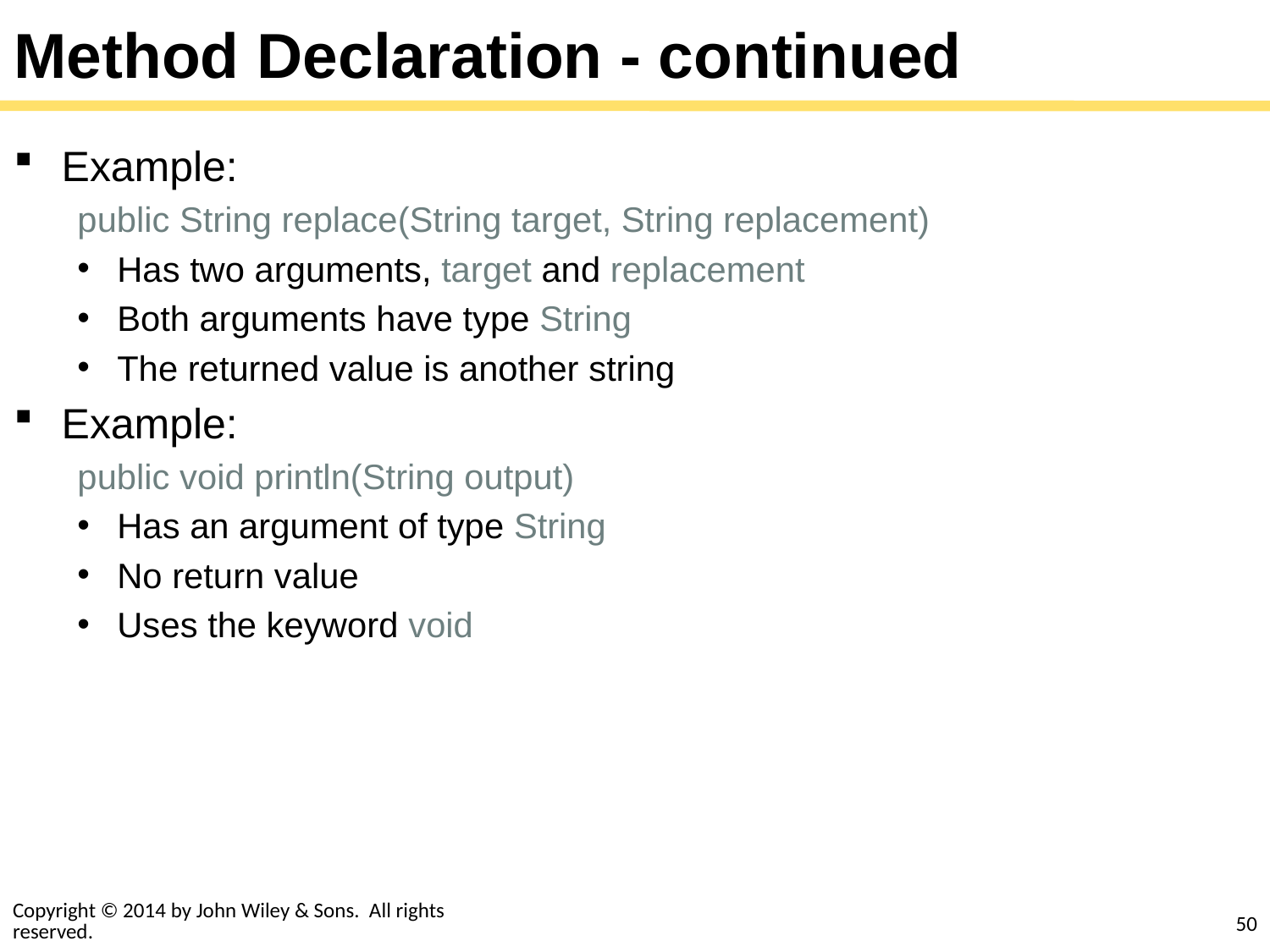

# Method Declaration - continued
Example:
public String replace(String target, String replacement)
Has two arguments, target and replacement
Both arguments have type String
The returned value is another string
Example:
public void println(String output)
Has an argument of type String
No return value
Uses the keyword void